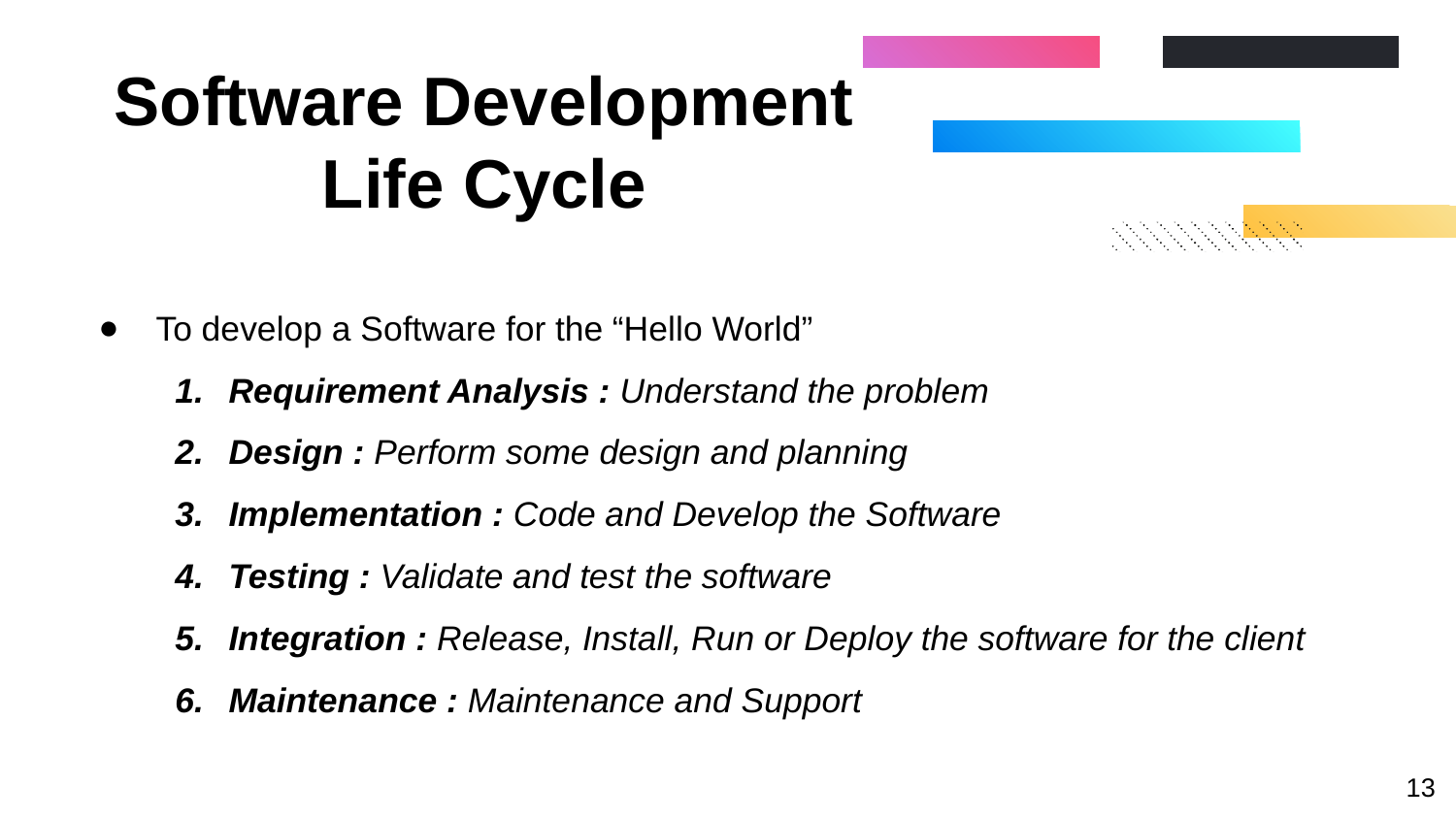

# Software Development Life Cycle
To develop a Software for the “Hello World”
Requirement Analysis : Understand the problem
Design : Perform some design and planning
Implementation : Code and Develop the Software
Testing : Validate and test the software
Integration : Release, Install, Run or Deploy the software for the client
Maintenance : Maintenance and Support

13